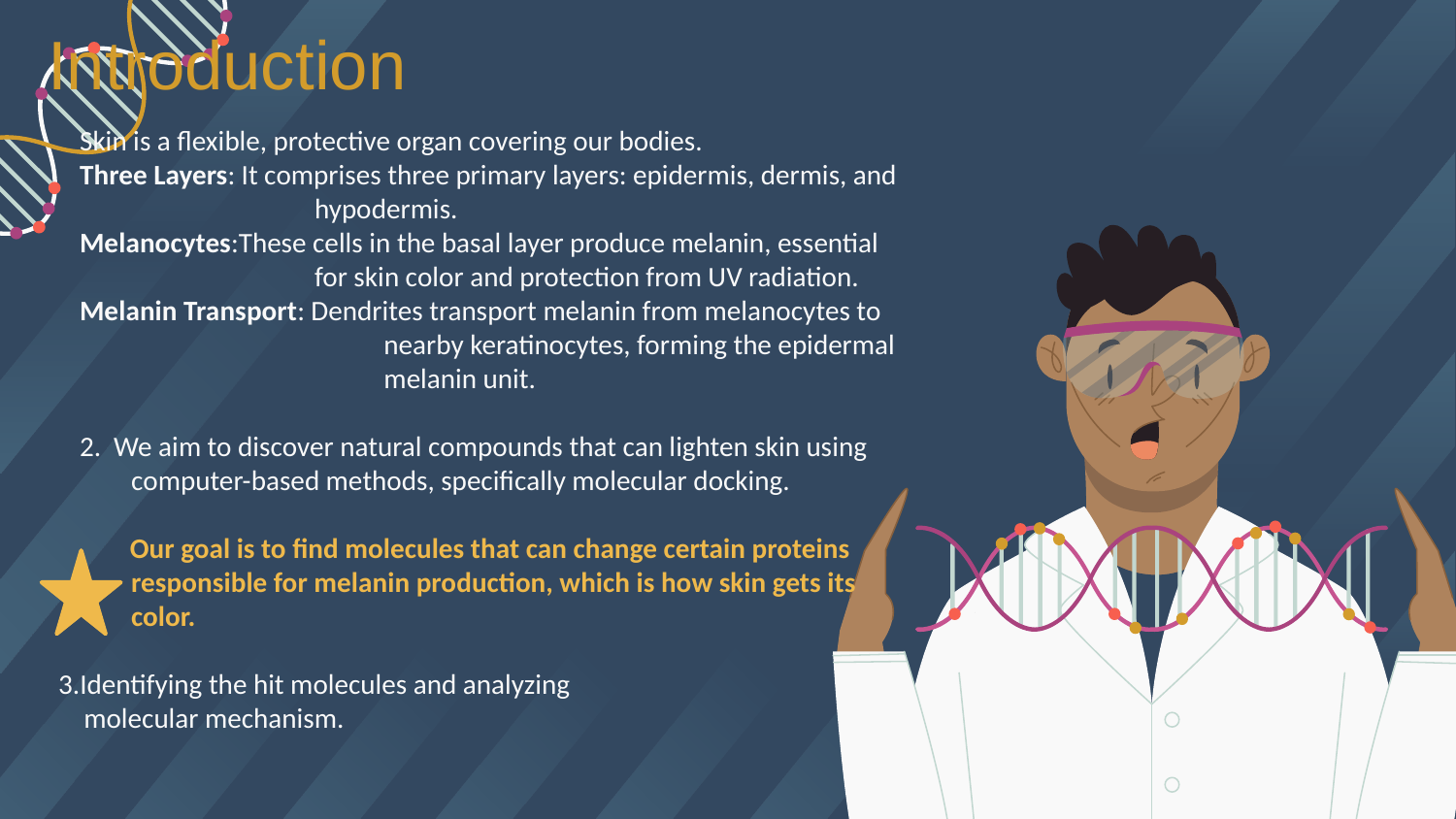

Skin is a flexible, protective organ covering our bodies.
Three Layers: It comprises three primary layers: epidermis, dermis, and       	      hypodermis.
Melanocytes:These cells in the basal layer produce melanin, essential  	      for skin color and protection from UV radiation.
Melanin Transport: Dendrites transport melanin from melanocytes to 	                 nearby keratinocytes, forming the epidermal 	                 melanin unit.

2.  We aim to discover natural compounds that can lighten skin using computer-based methods, specifically molecular docking.

        Our goal is to find molecules that can change certain proteins responsible for melanin production, which is how skin gets its color.

3.Identifying the hit molecules and analyzing
    molecular mechanism.
# Introduction